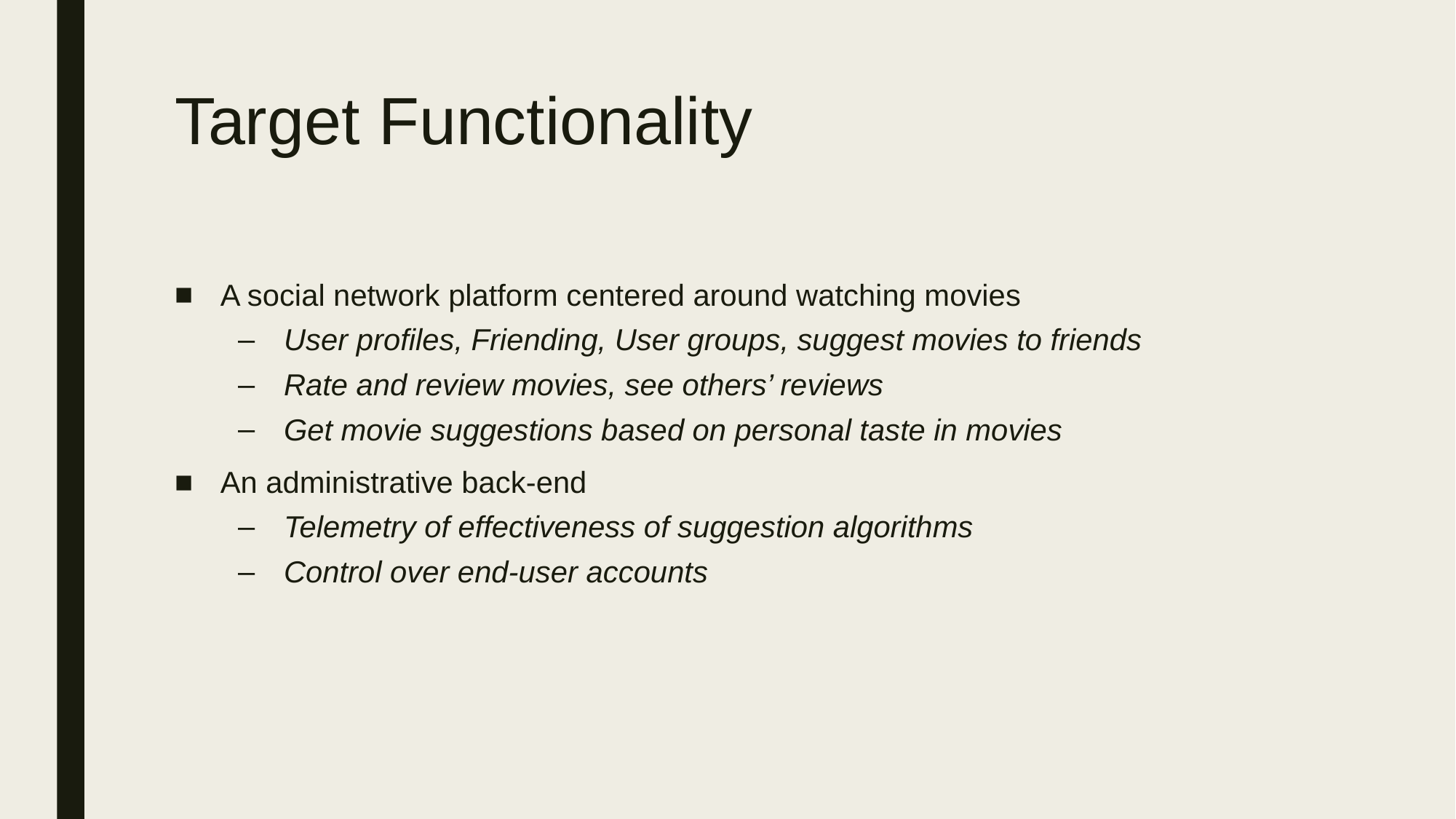

# Target Functionality
A social network platform centered around watching movies
User profiles, Friending, User groups, suggest movies to friends
Rate and review movies, see others’ reviews
Get movie suggestions based on personal taste in movies
An administrative back-end
Telemetry of effectiveness of suggestion algorithms
Control over end-user accounts